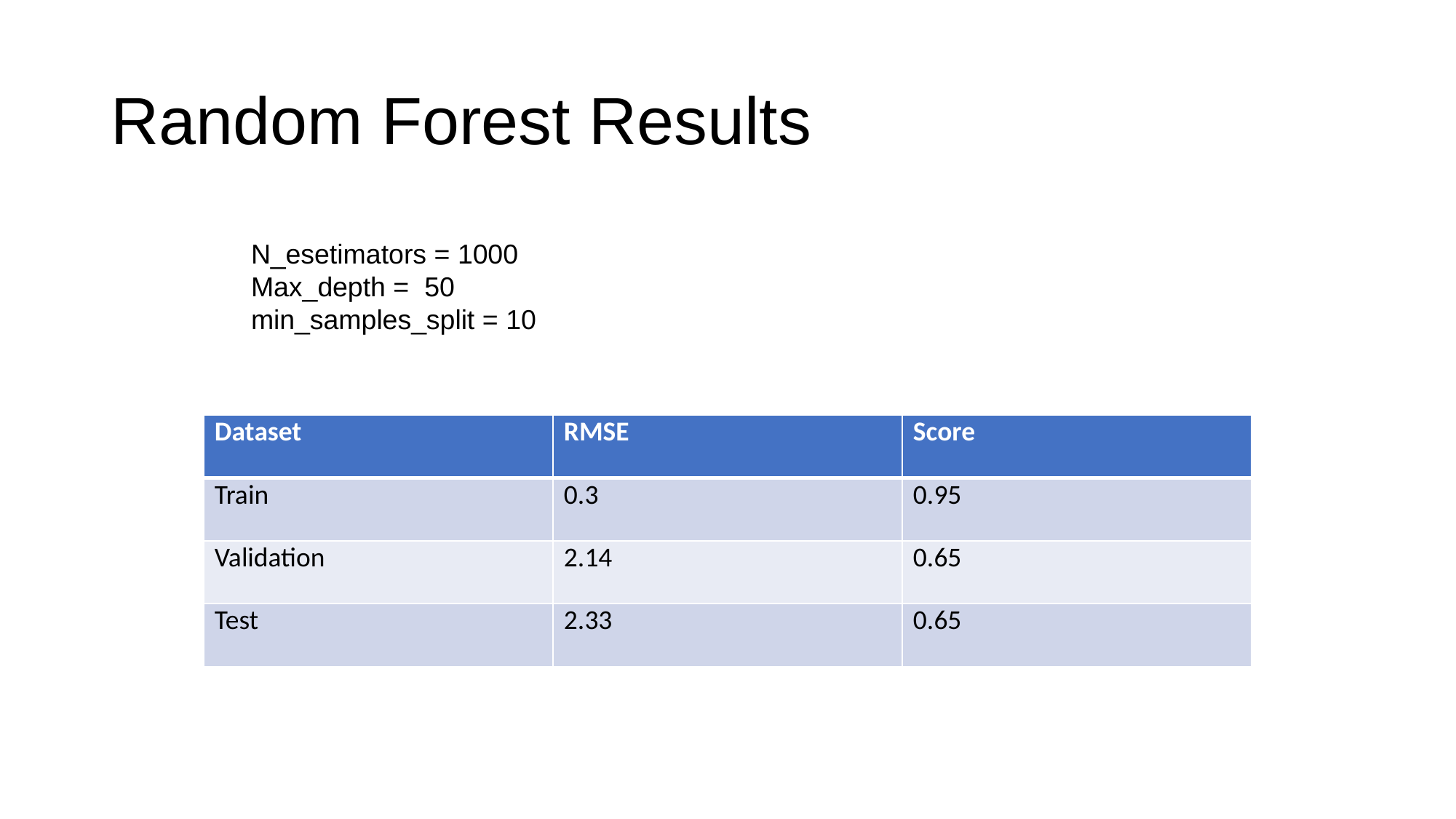

# Random Forest Results
N_esetimators = 1000
Max_depth =  50
min_samples_split = 10
| Dataset | RMSE | Score |
| --- | --- | --- |
| Train | 0.3 | 0.95 |
| Validation | 2.14 | 0.65 |
| Test | 2.33 | 0.65 |